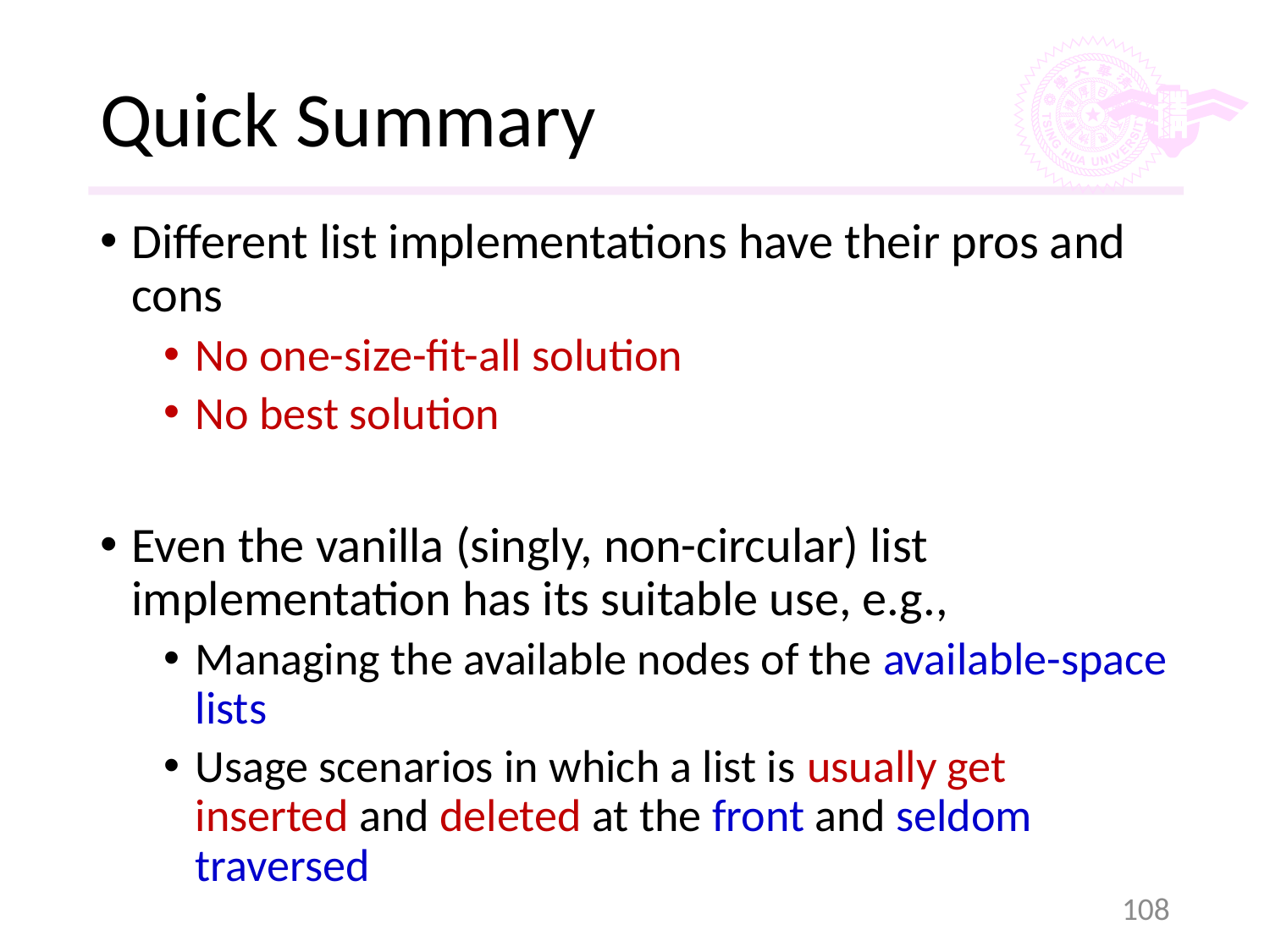

# Quick Summary
Different list implementations have their pros and cons
No one-size-fit-all solution
No best solution

Even the vanilla (singly, non-circular) list implementation has its suitable use, e.g.,
Managing the available nodes of the available-space lists
Usage scenarios in which a list is usually get inserted and deleted at the front and seldom traversed
108